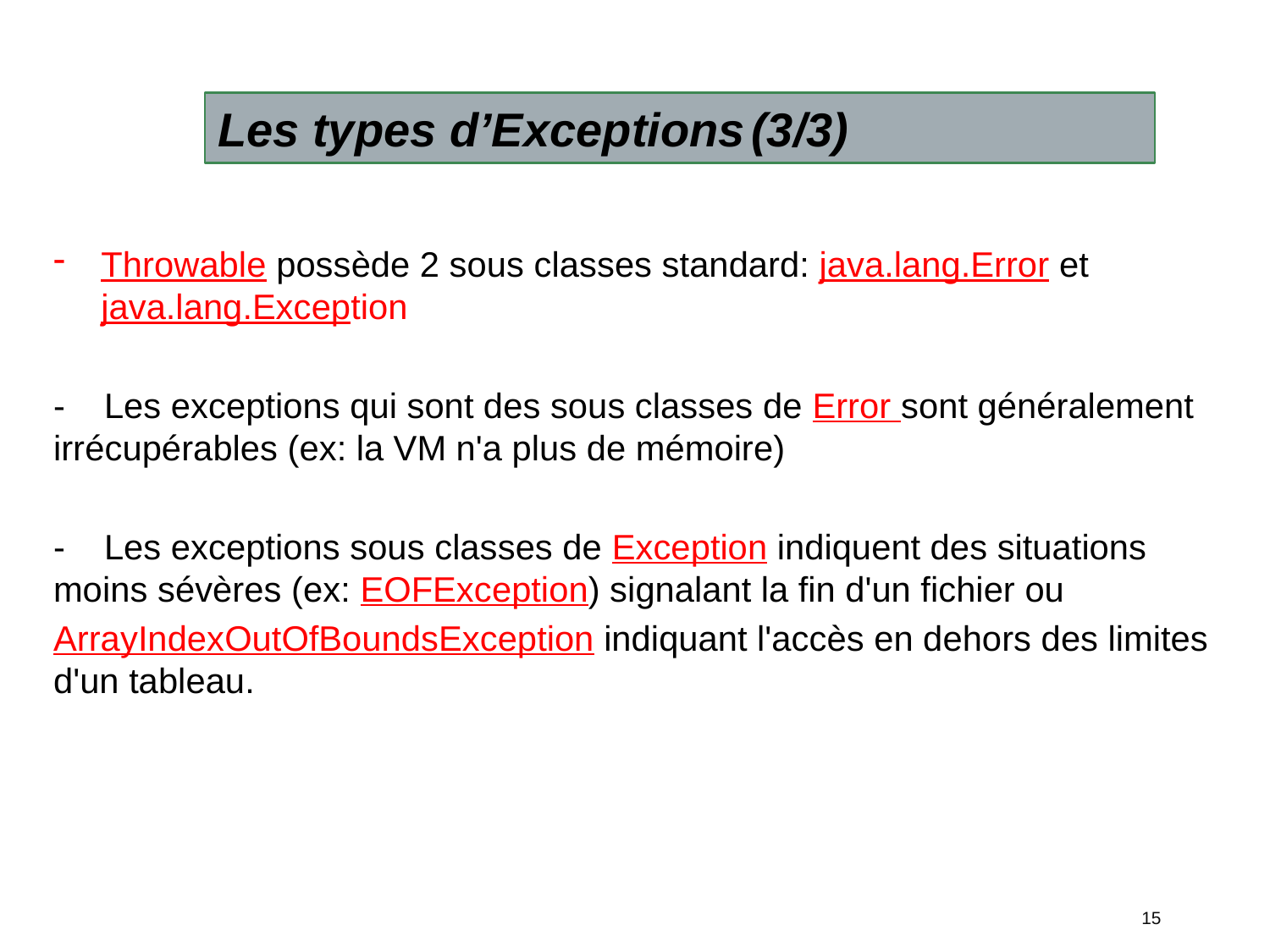

Les types d’Exceptions	(3/3)
Throwable possède 2 sous classes standard: java.lang.Error et java.lang.Exception.

-    Les exceptions qui sont des sous classes de Error sont généralement irrécupérables (ex: la VM n'a plus de mémoire)

-    Les exceptions sous classes de Exception indiquent des situations moins sévères (ex: EOFException) signalant la fin d'un fichier ou
ArrayIndexOutOfBoundsException indiquant l'accès en dehors des limites d'un tableau.

15